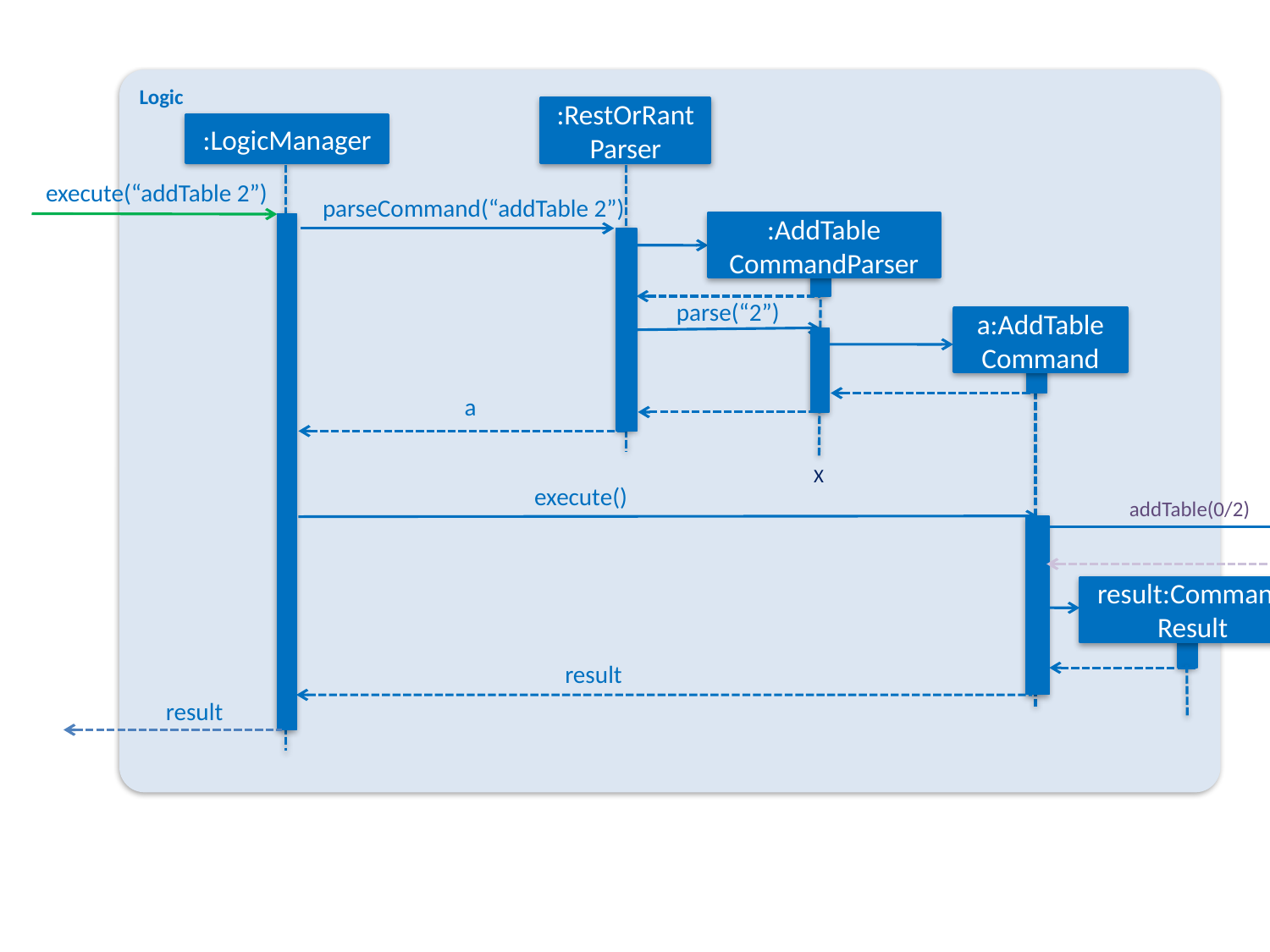

Logic
:RestOrRantParser
:LogicManager
execute(“addTable 2”)
parseCommand(“addTable 2”)
:AddTable
CommandParser

parse(“2”)
a:AddTable
Command

: Model
a
X
execute()
addTable(0/2)

result:CommandResult

result
result